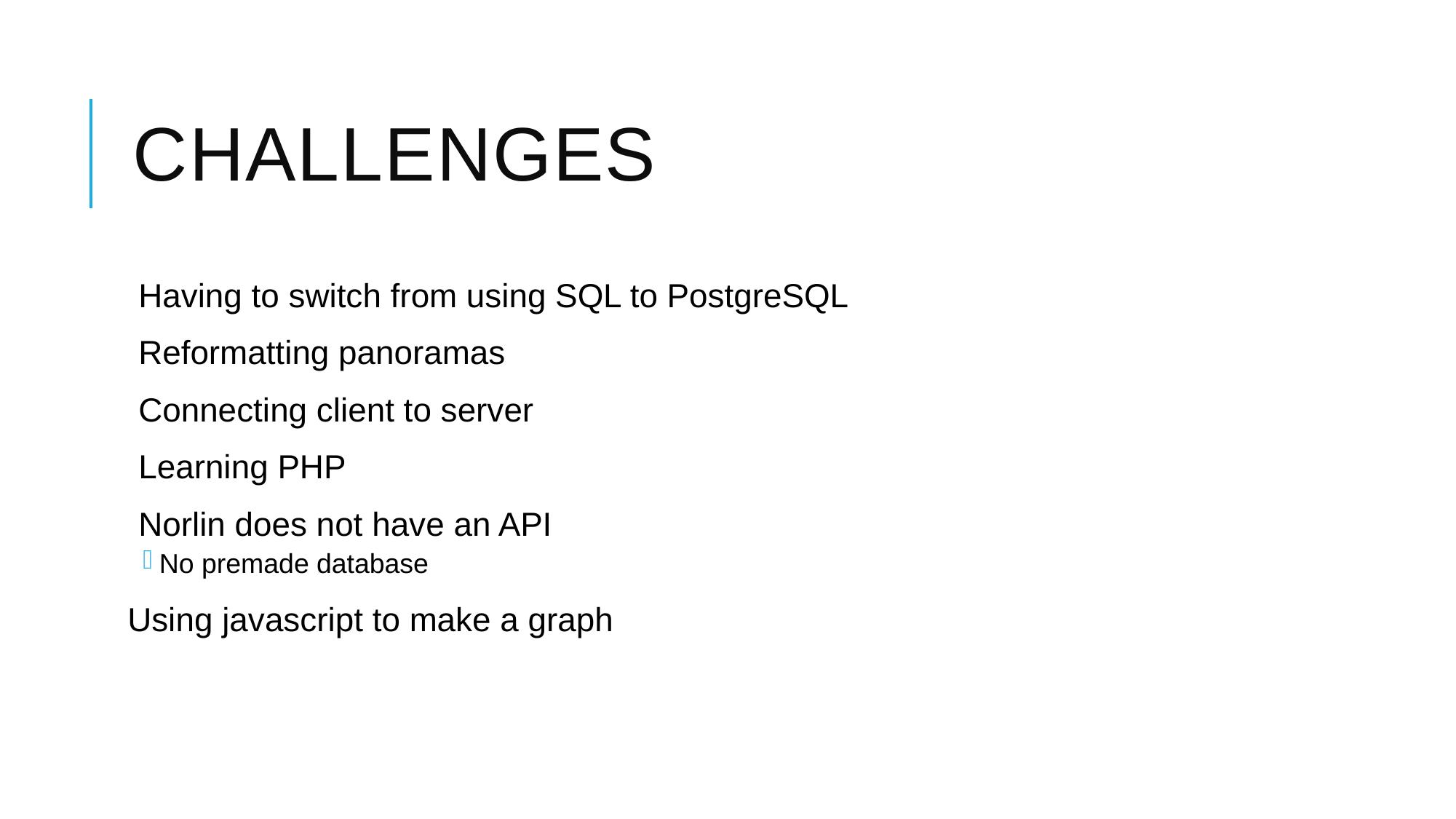

# Challenges
Having to switch from using SQL to PostgreSQL
Reformatting panoramas
Connecting client to server
Learning PHP
Norlin does not have an API
No premade database
Using javascript to make a graph